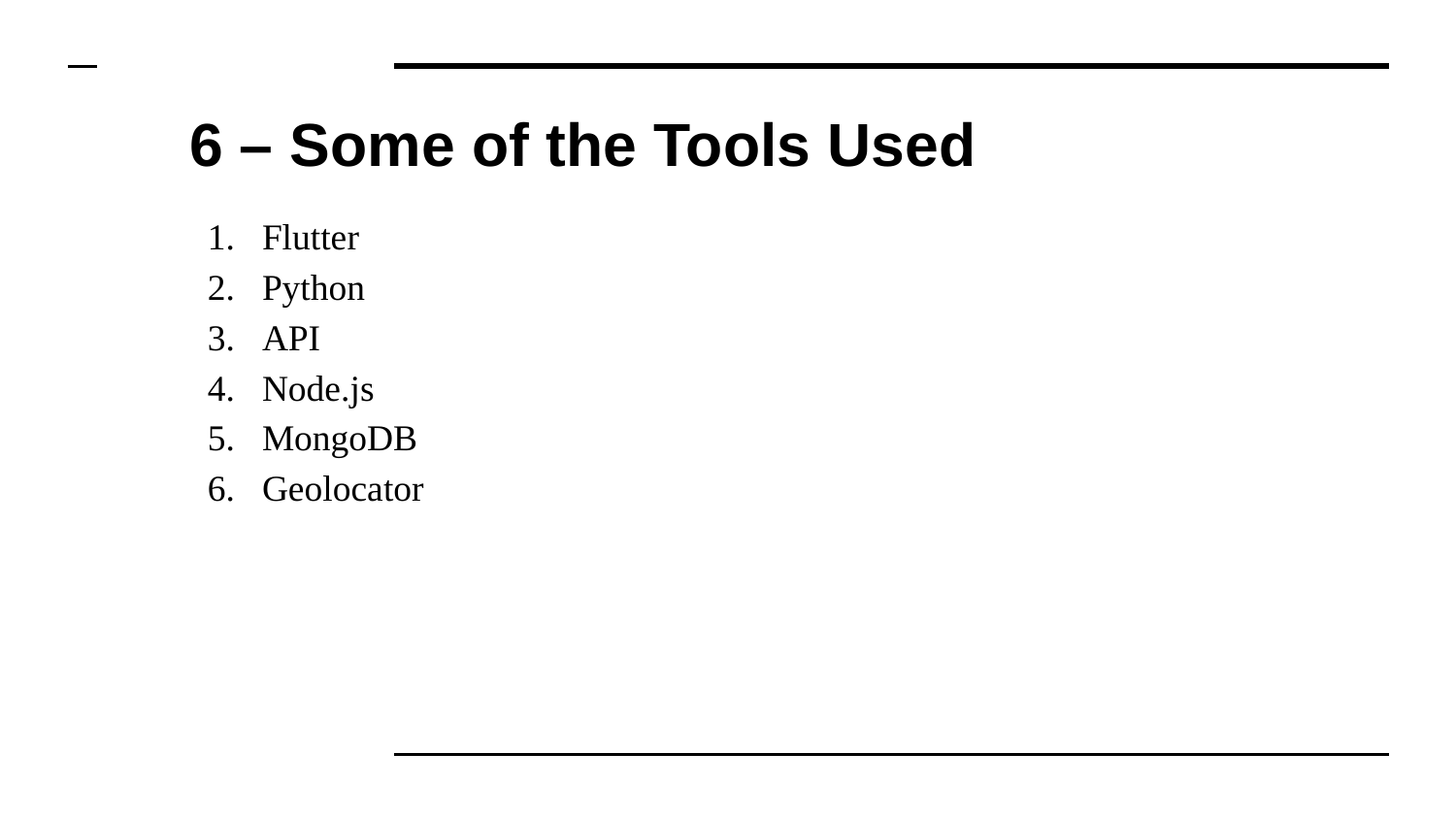

# 6 – Some of the Tools Used
Flutter
Python
API
Node.js
MongoDB
Geolocator